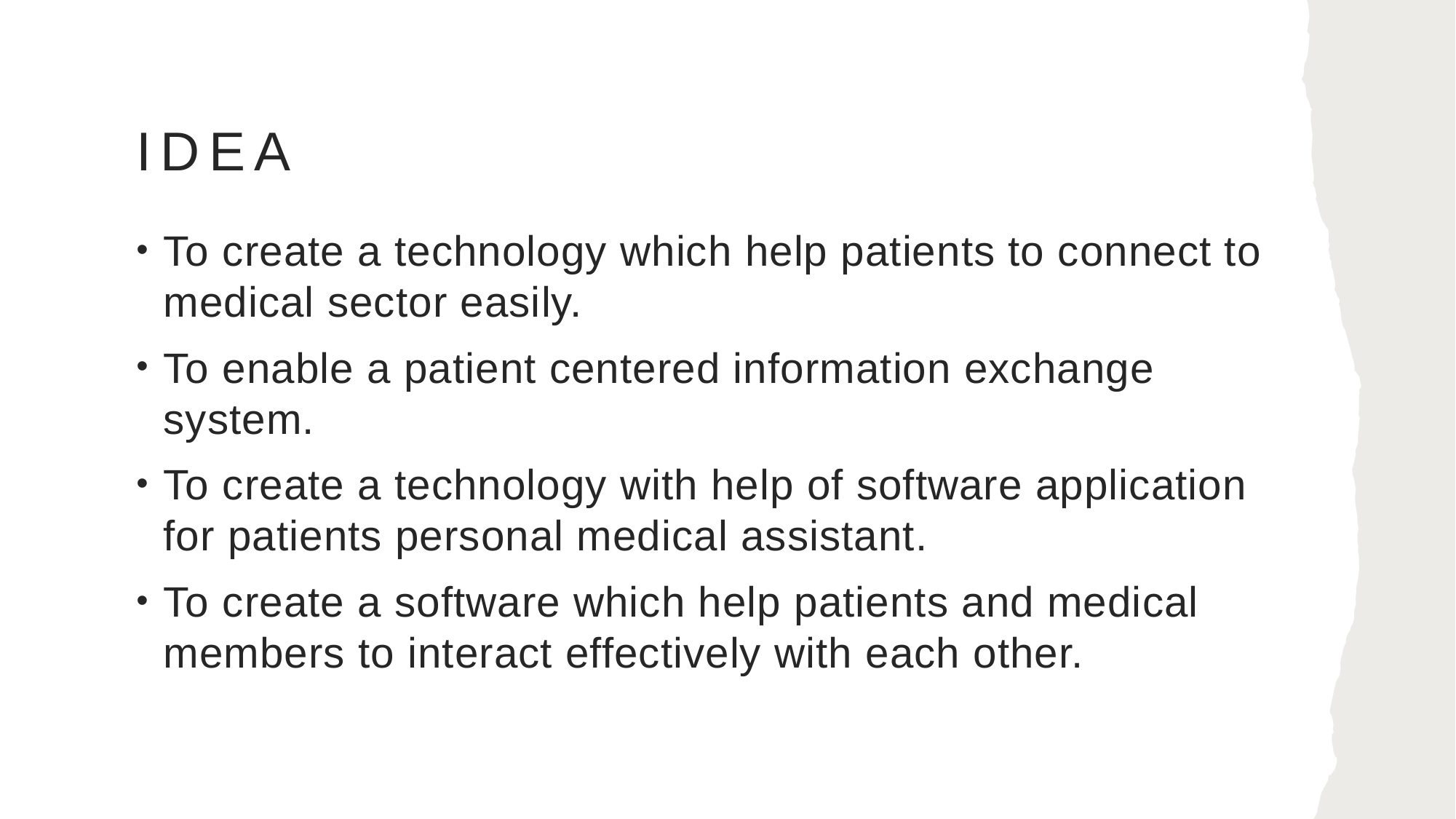

# Idea
To create a technology which help patients to connect to medical sector easily.
To enable a patient centered information exchange system.
To create a technology with help of software application for patients personal medical assistant.
To create a software which help patients and medical members to interact effectively with each other.